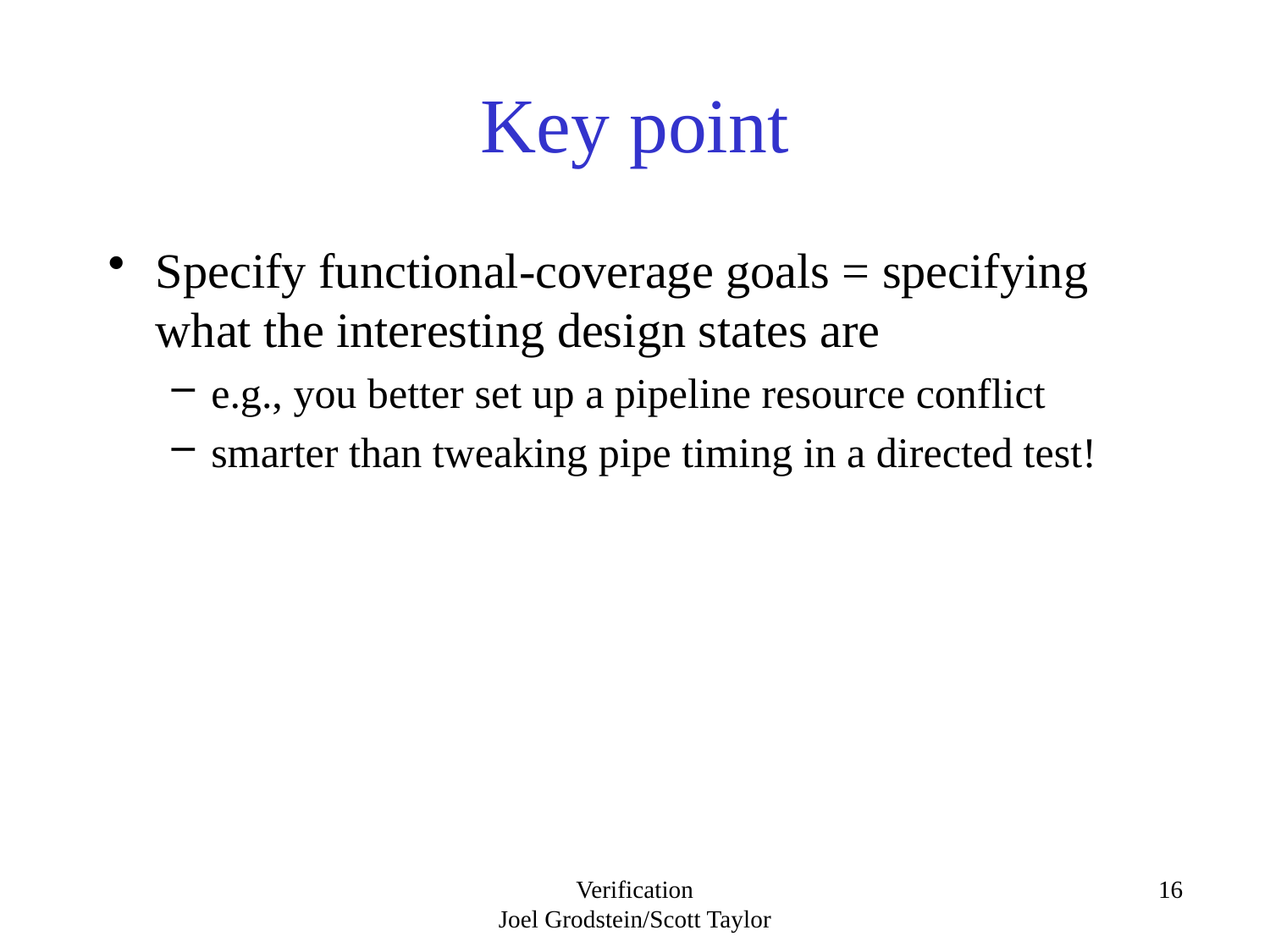

# Key point
Specify functional-coverage goals = specifying what the interesting design states are
e.g., you better set up a pipeline resource conflict
smarter than tweaking pipe timing in a directed test!
Verification
Joel Grodstein/Scott Taylor